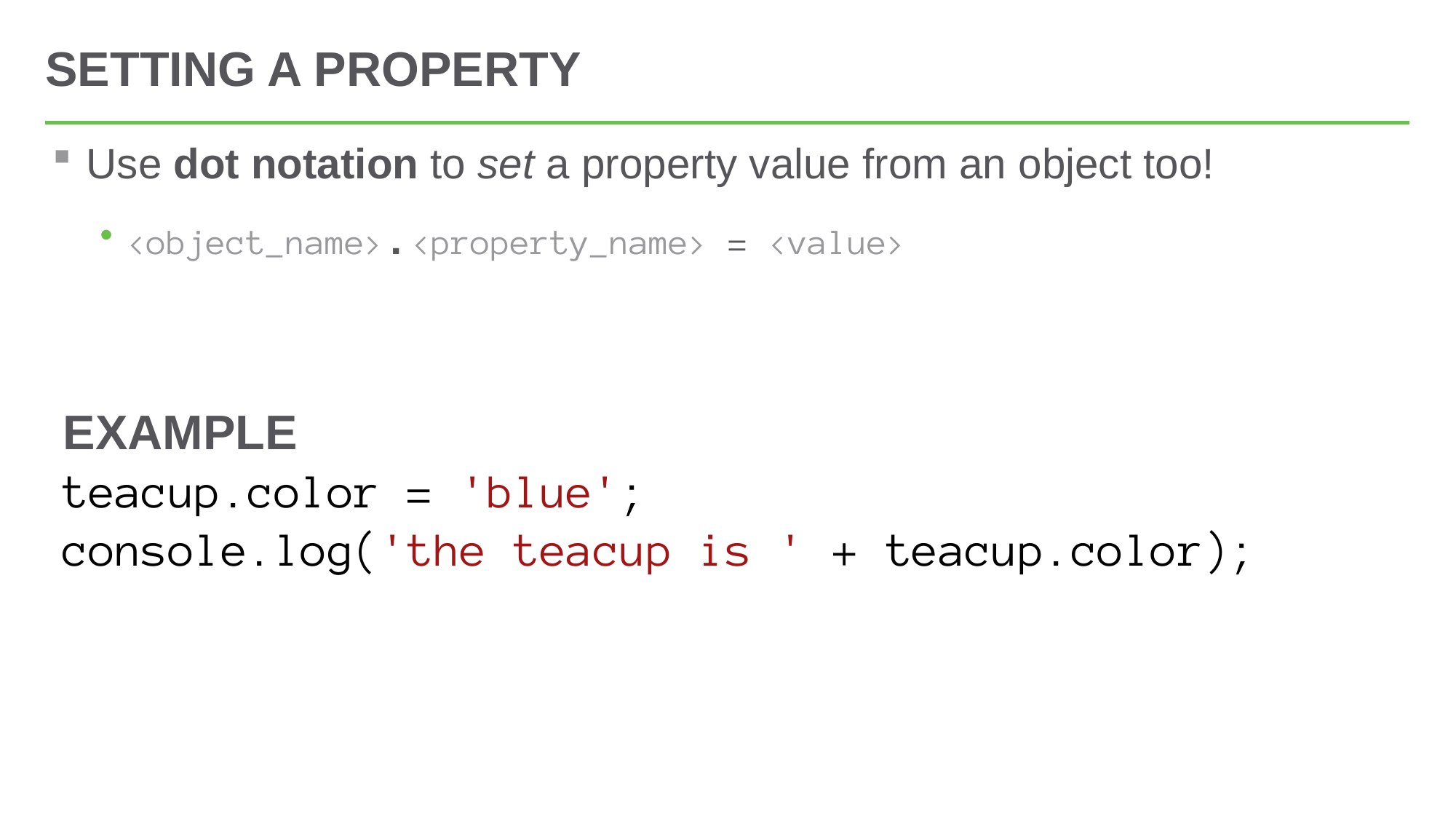

# Setting a Property
Use dot notation to set a property value from an object too!
<object_name>.<property_name> = <value>

EXAMPLE
teacup.color = 'blue';
console.log('the teacup is ' + teacup.color);